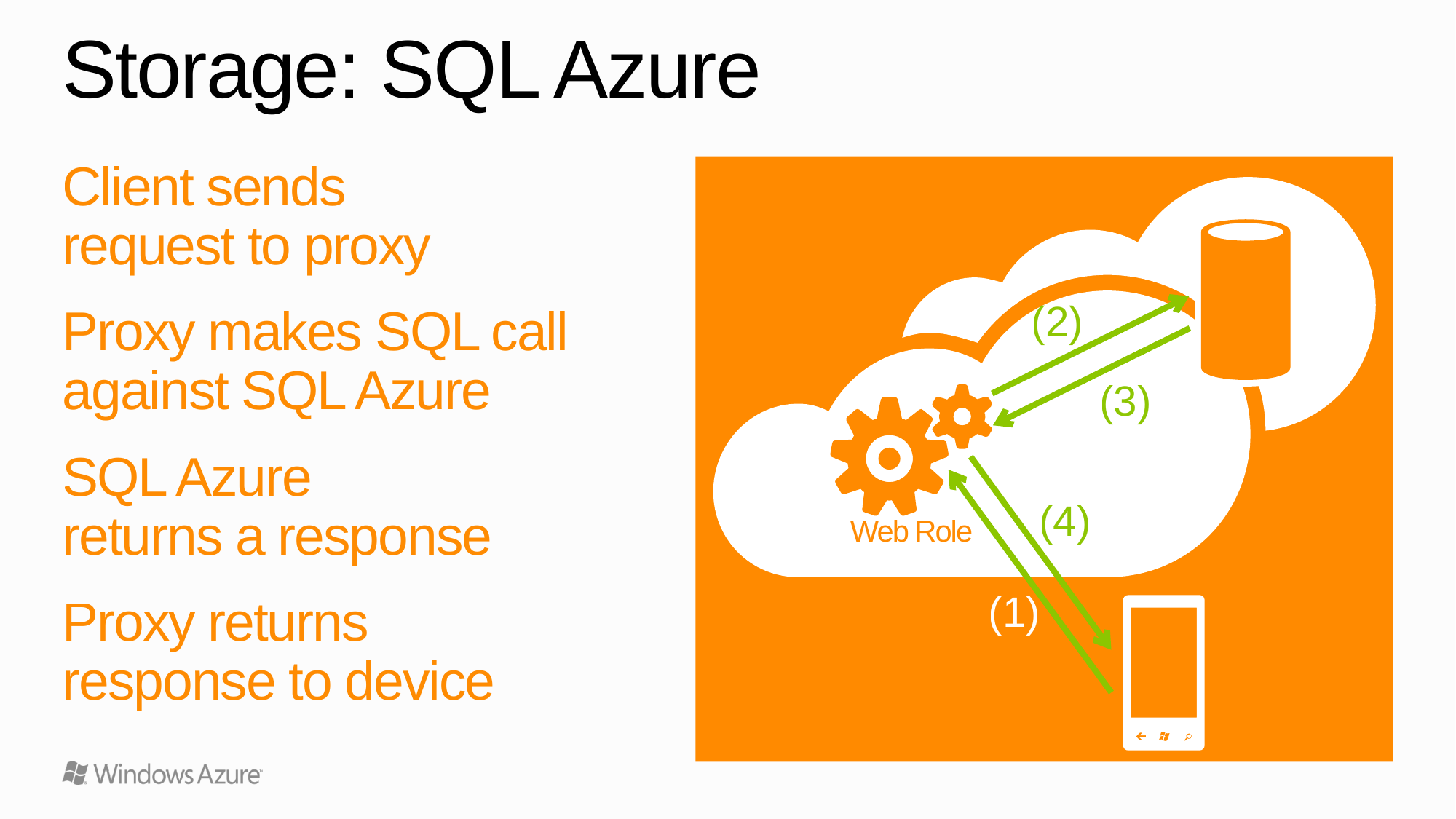

# Storage: SQL Azure

Client sends
request to proxy
Proxy makes SQL call against SQL Azure
SQL Azure
returns a response
Proxy returns
response to device

(2)
(3)

Web Role
(4)
(1)